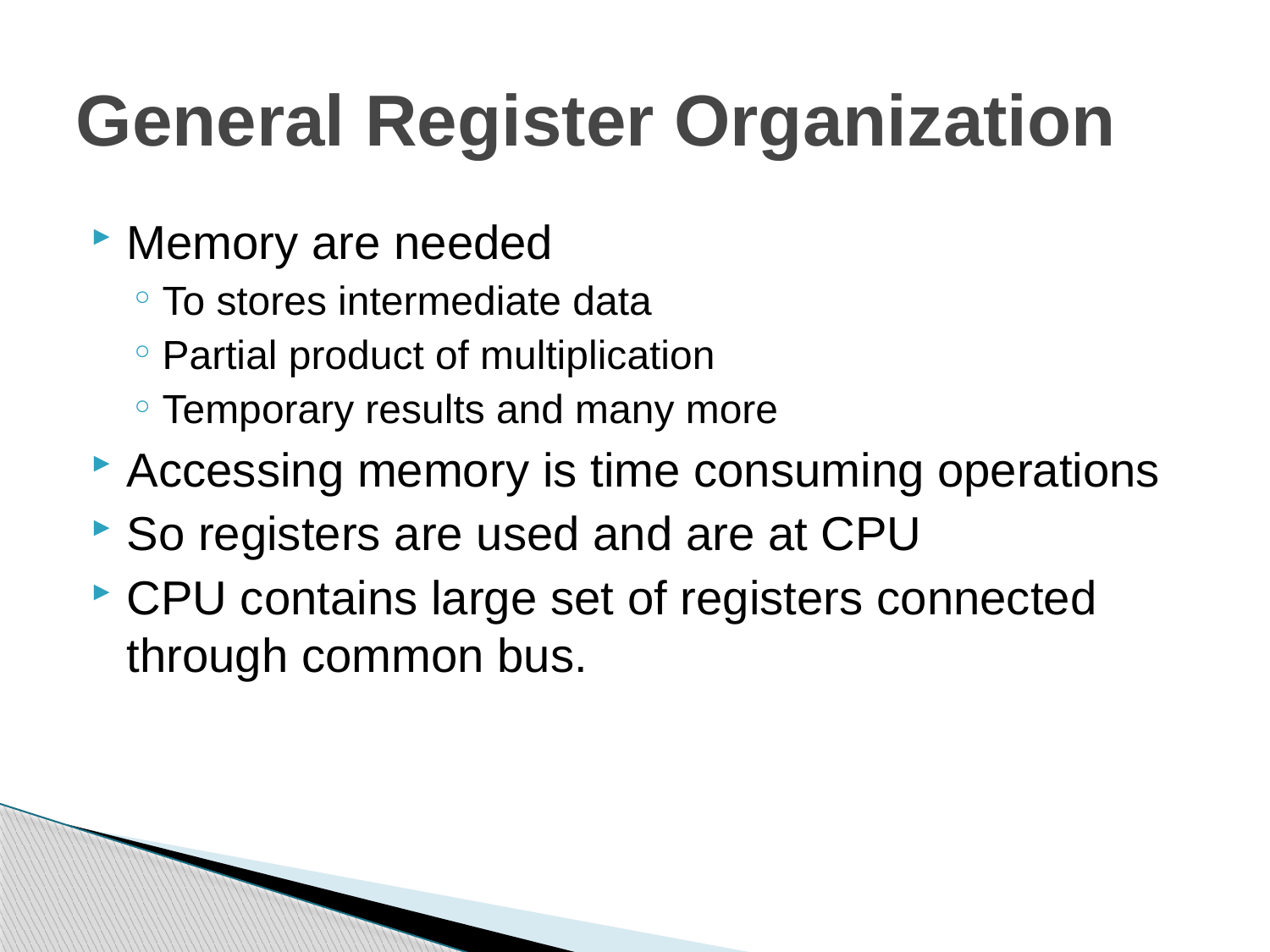

# General Register Organization
Memory are needed
To stores intermediate data
Partial product of multiplication
Temporary results and many more
Accessing memory is time consuming operations
So registers are used and are at CPU
CPU contains large set of registers connected through common bus.